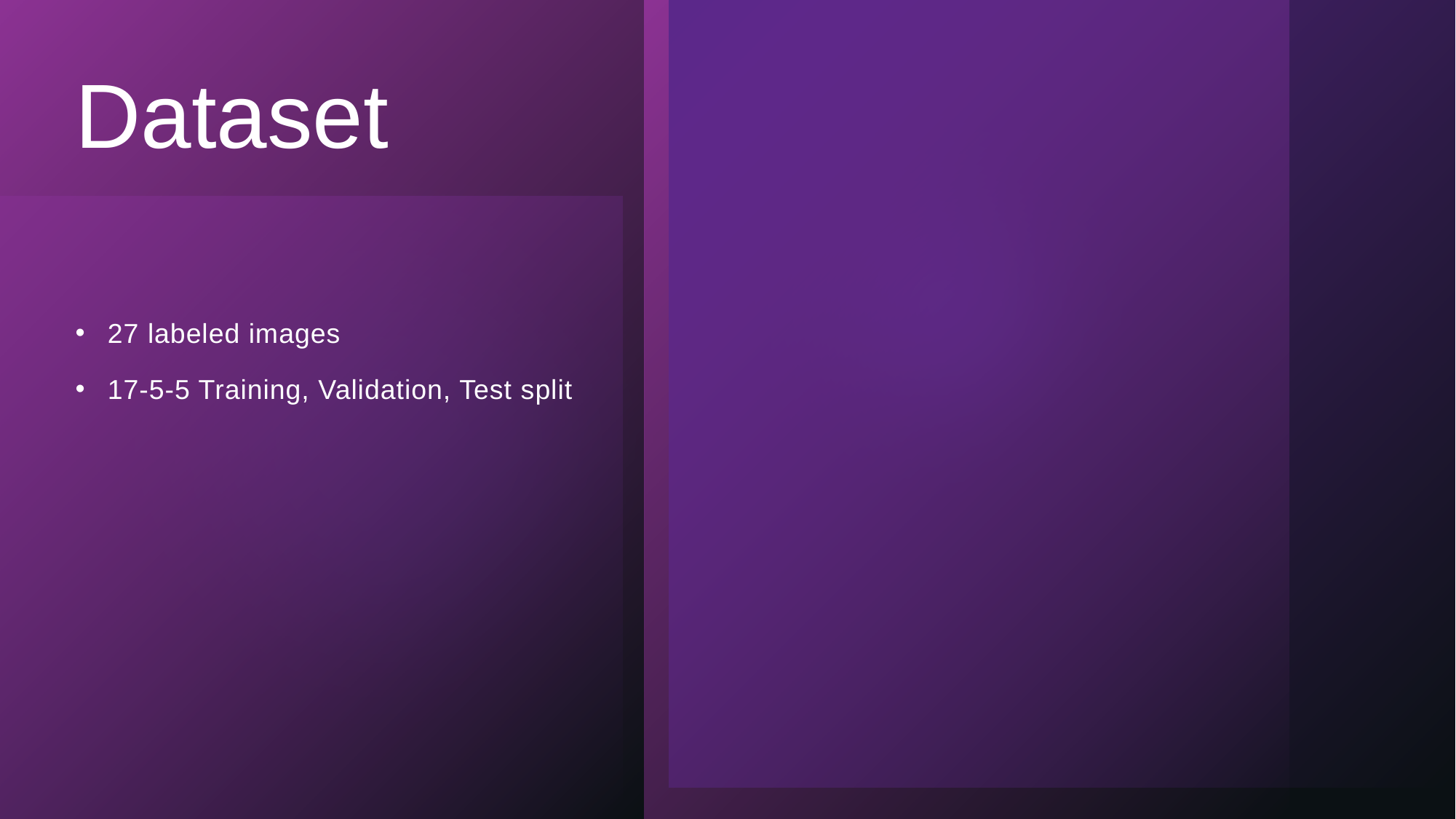

# Dataset
27 labeled images
17-5-5 Training, Validation, Test split